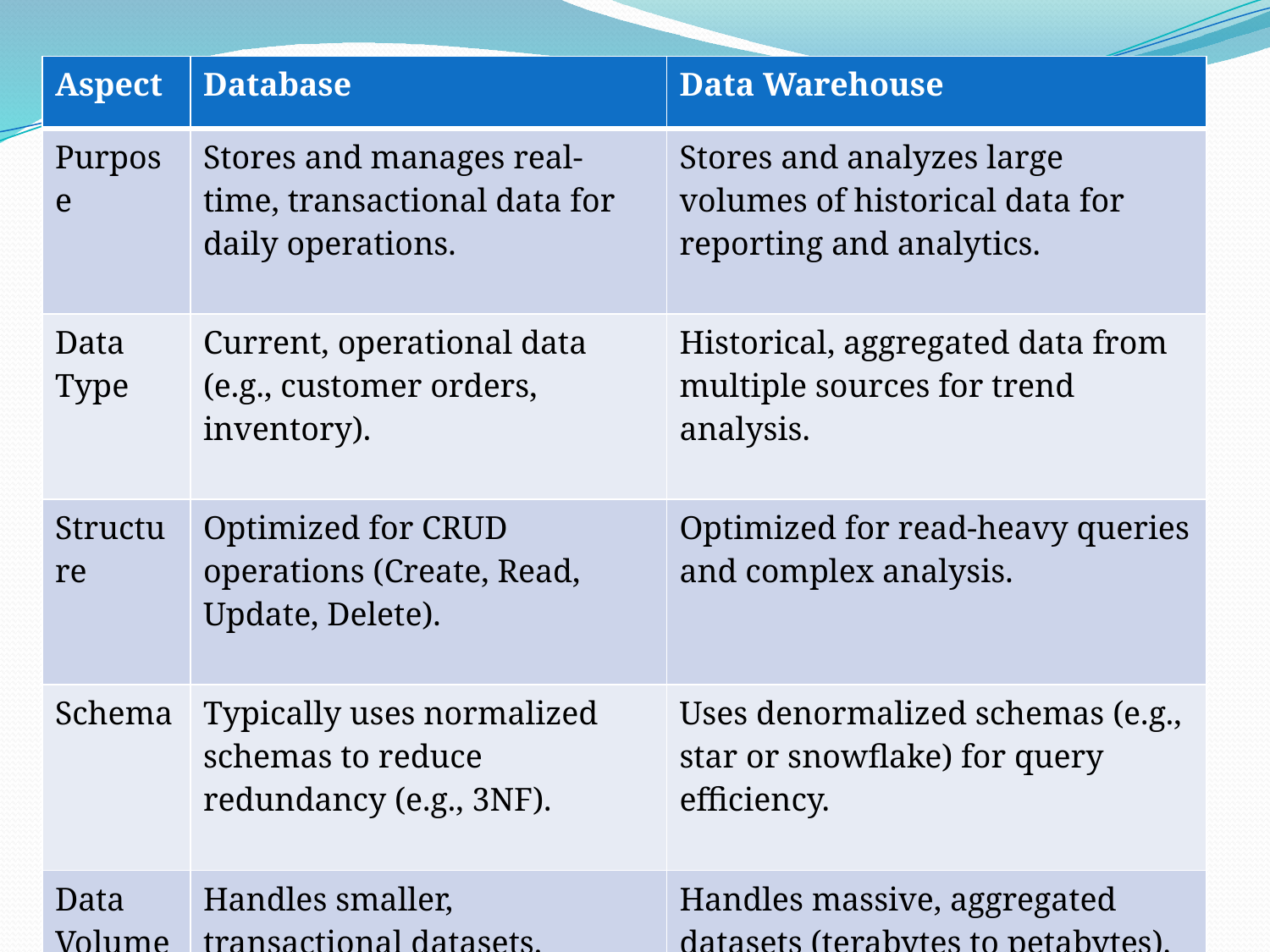

| Aspect | Database | Data Warehouse |
| --- | --- | --- |
| Purpose | Stores and manages real-time, transactional data for daily operations. | Stores and analyzes large volumes of historical data for reporting and analytics. |
| Data Type | Current, operational data (e.g., customer orders, inventory). | Historical, aggregated data from multiple sources for trend analysis. |
| Structure | Optimized for CRUD operations (Create, Read, Update, Delete). | Optimized for read-heavy queries and complex analysis. |
| Schema | Typically uses normalized schemas to reduce redundancy (e.g., 3NF). | Uses denormalized schemas (e.g., star or snowflake) for query efficiency. |
| Data Volume | Handles smaller, transactional datasets. | Handles massive, aggregated datasets (terabytes to petabytes). |